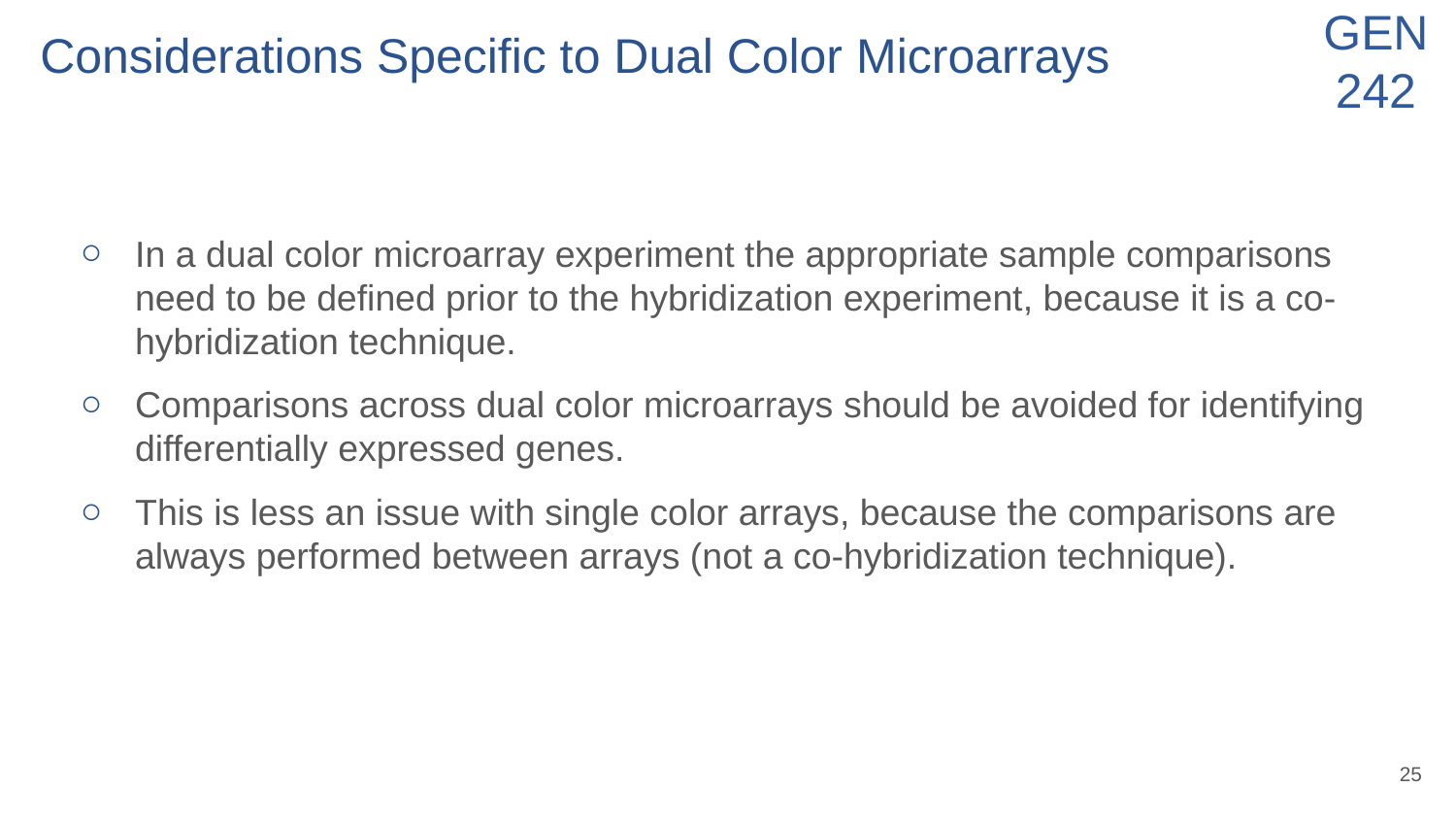

# Considerations Specific to Dual Color Microarrays

In a dual color microarray experiment the appropriate sample comparisons need to be defined prior to the hybridization experiment, because it is a co-hybridization technique.
Comparisons across dual color microarrays should be avoided for identifying differentially expressed genes.
This is less an issue with single color arrays, because the comparisons are always performed between arrays (not a co-hybridization technique).
25